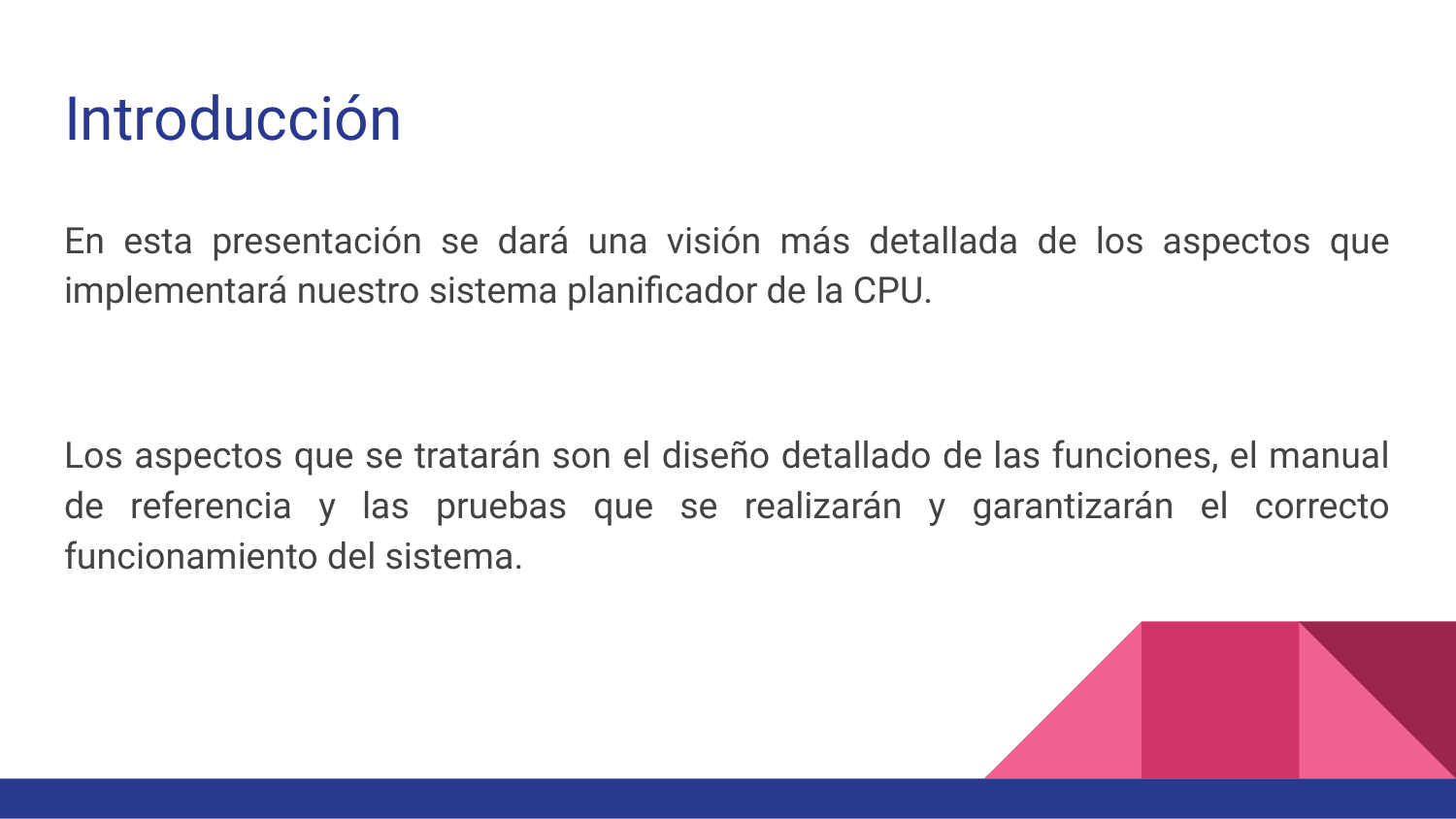

# Introducción
En esta presentación se dará una visión más detallada de los aspectos que implementará nuestro sistema planificador de la CPU.

Los aspectos que se tratarán son el diseño detallado de las funciones, el manual de referencia y las pruebas que se realizarán y garantizarán el correcto funcionamiento del sistema.